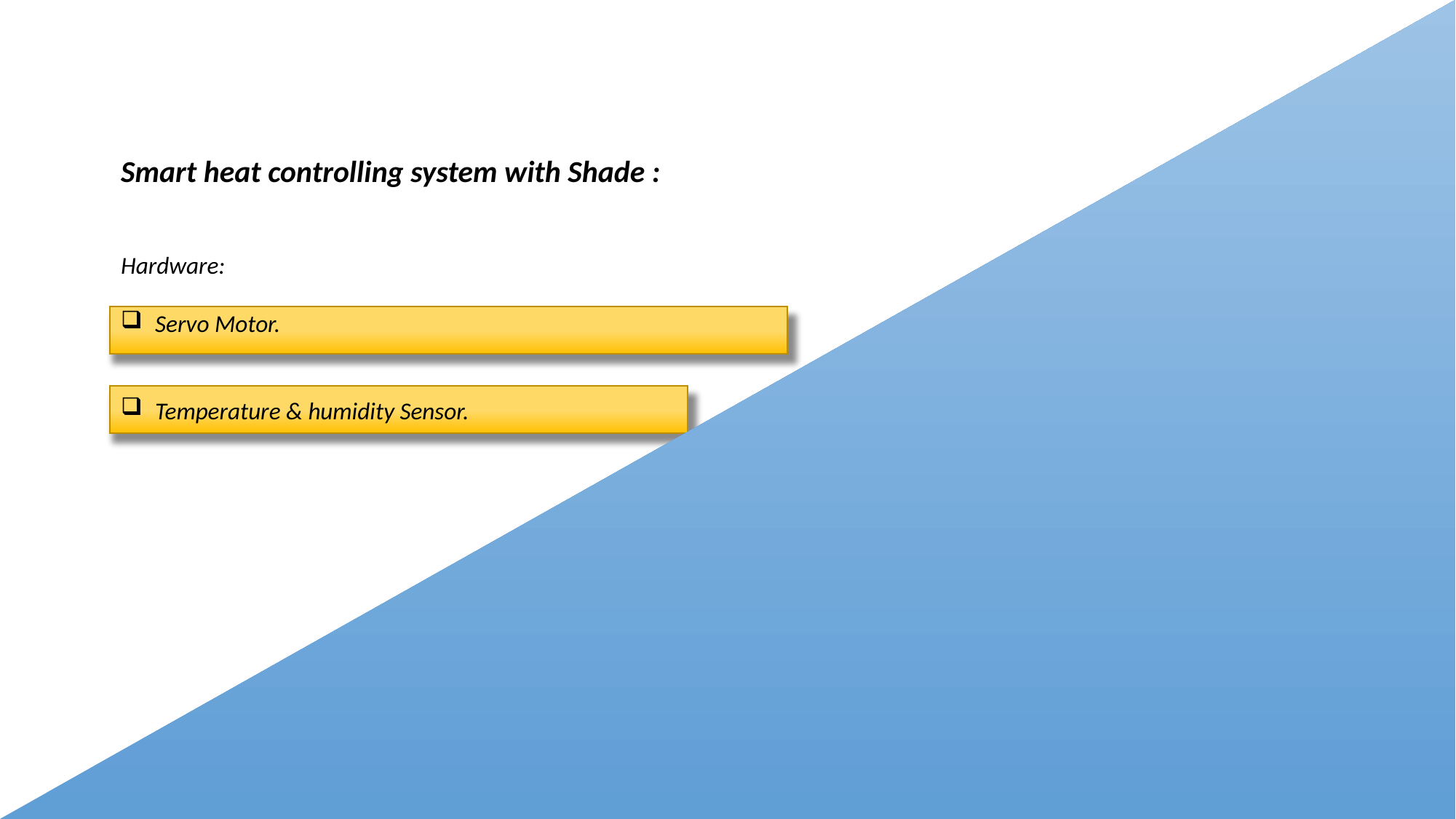

Smart heat controlling system with Shade :
Hardware:

Servo Motor.

Temperature & humidity Sensor.